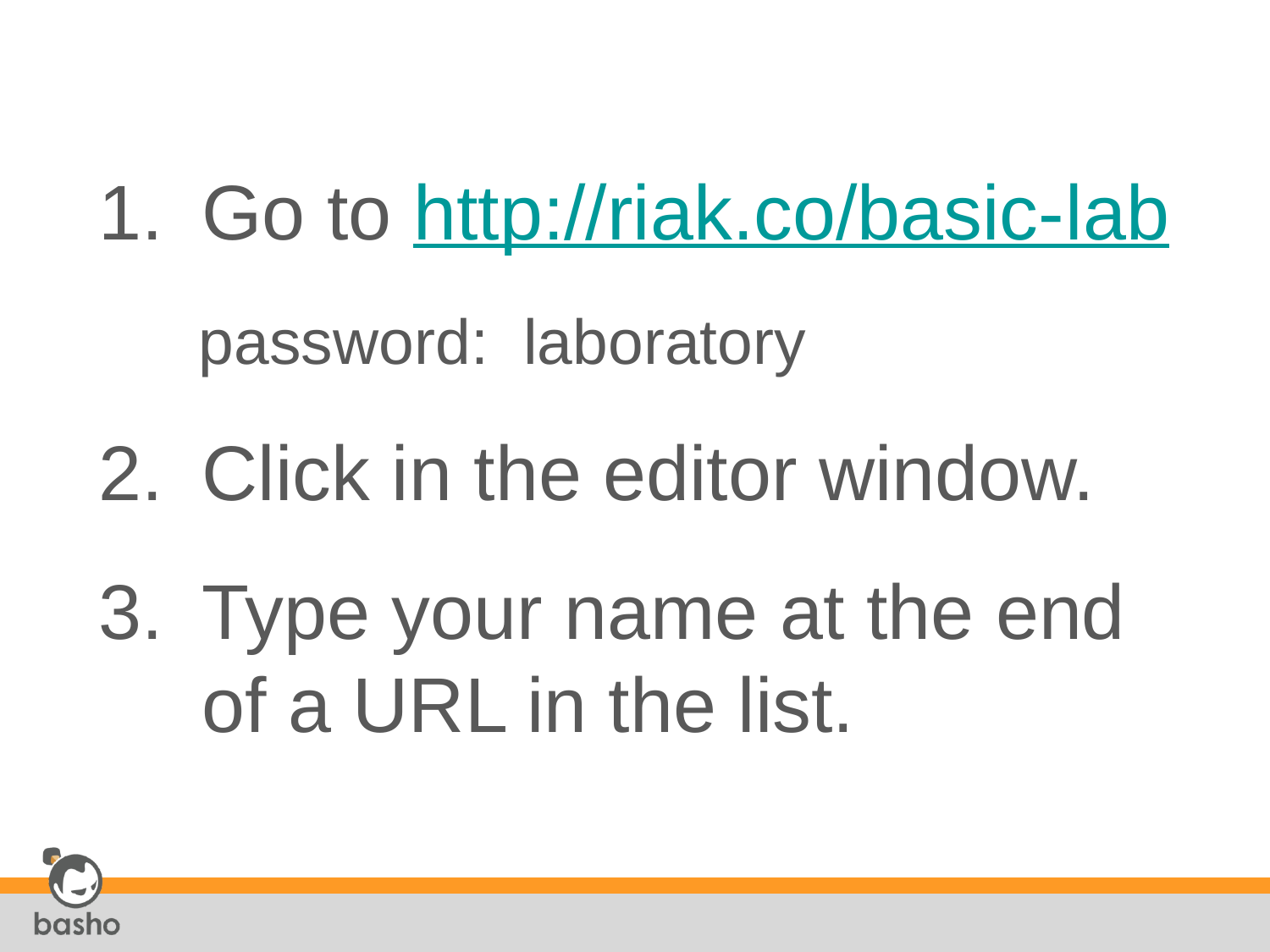

Go to http://riak.co/basic-lab
 password:  laboratory
Click in the editor window.
Type your name at the end of a URL in the list.